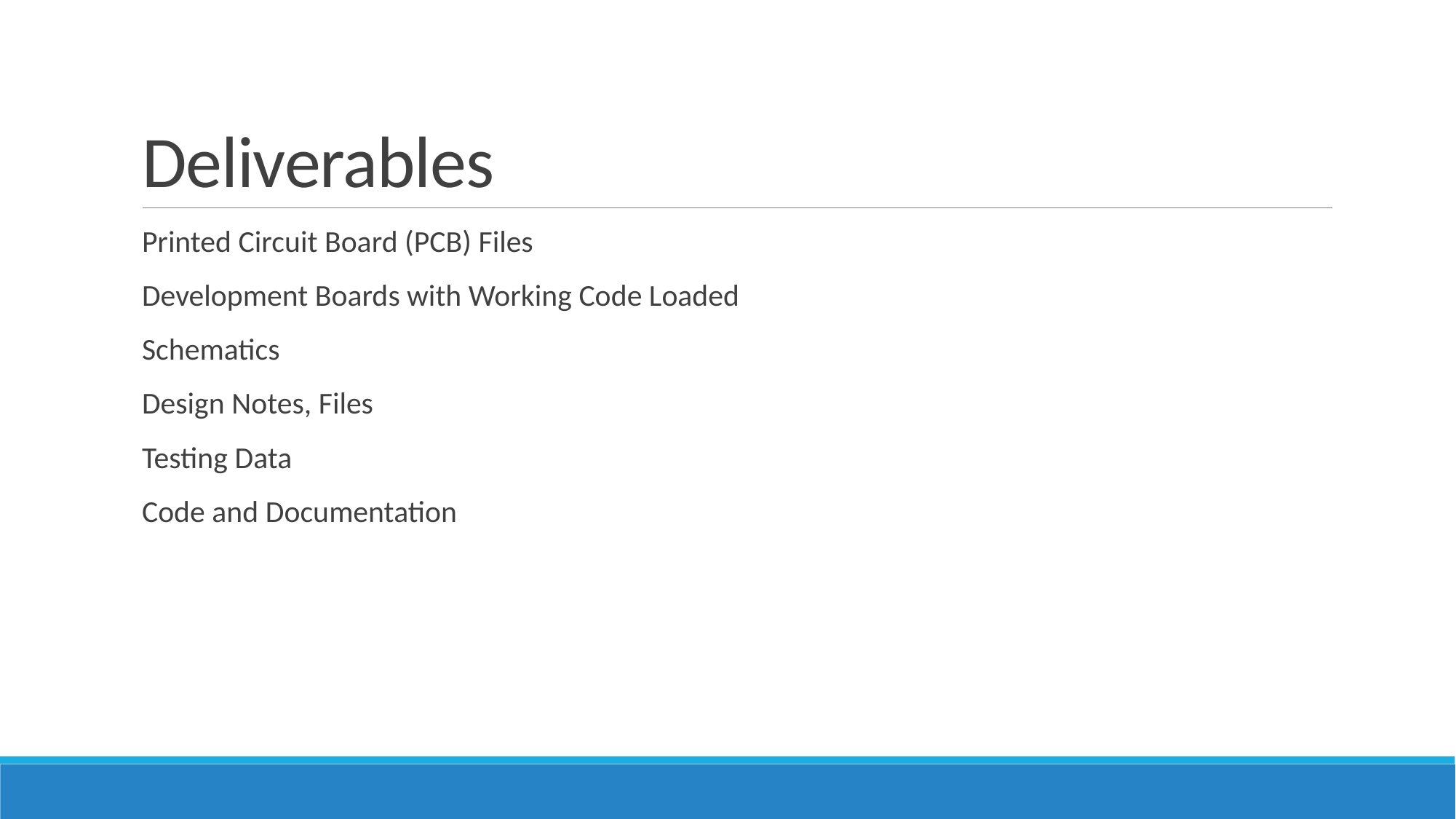

# Deliverables
Printed Circuit Board (PCB) Files
Development Boards with Working Code Loaded
Schematics
Design Notes, Files
Testing Data
Code and Documentation